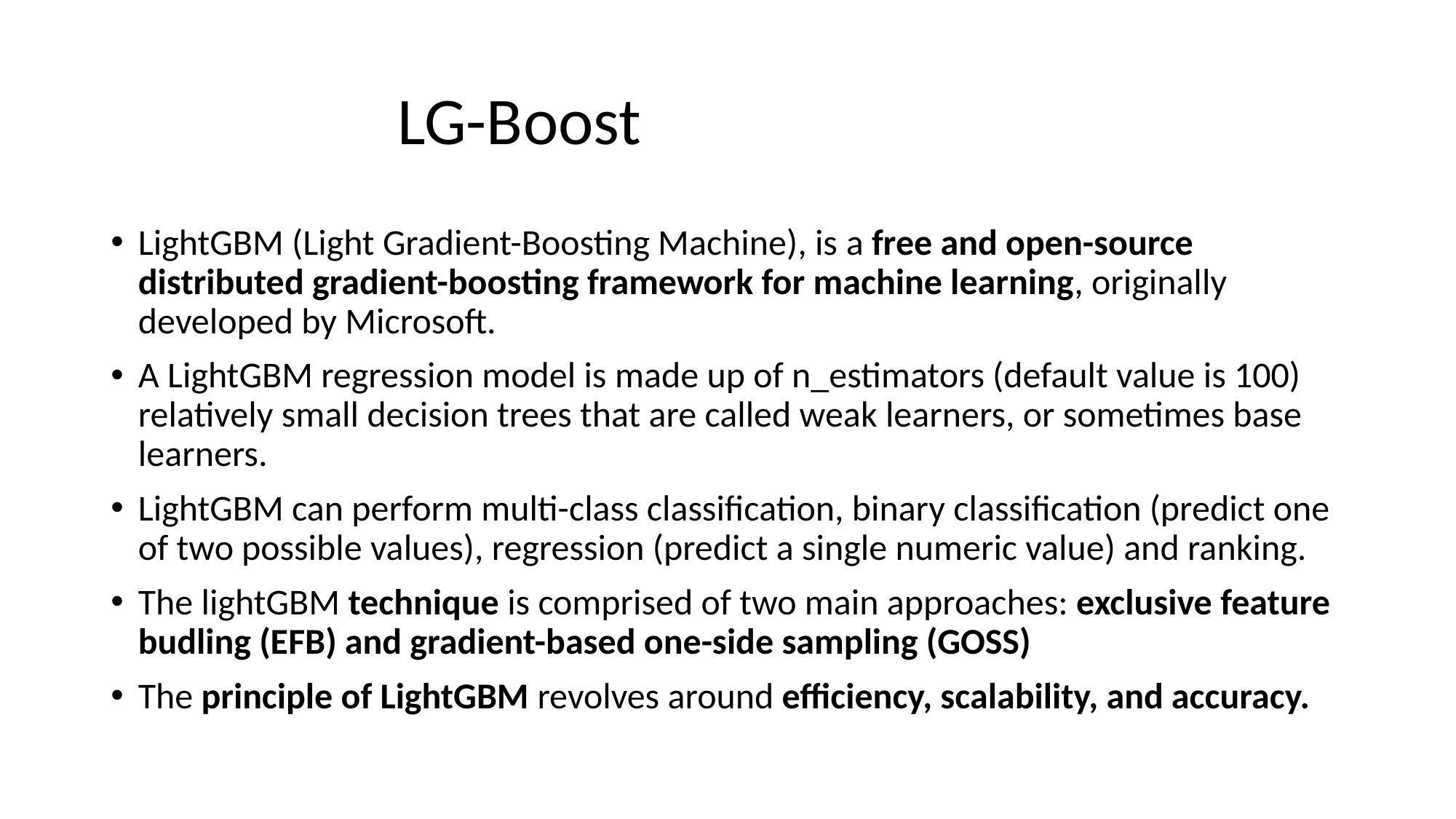

# LG-Boost
LightGBM (Light Gradient-Boosting Machine), is a free and open-source distributed gradient-boosting framework for machine learning, originally developed by Microsoft.
A LightGBM regression model is made up of n_estimators (default value is 100) relatively small decision trees that are called weak learners, or sometimes base learners.
LightGBM can perform multi-class classification, binary classification (predict one of two possible values), regression (predict a single numeric value) and ranking.
The lightGBM technique is comprised of two main approaches: exclusive feature budling (EFB) and gradient-based one-side sampling (GOSS)
The principle of LightGBM revolves around efficiency, scalability, and accuracy.